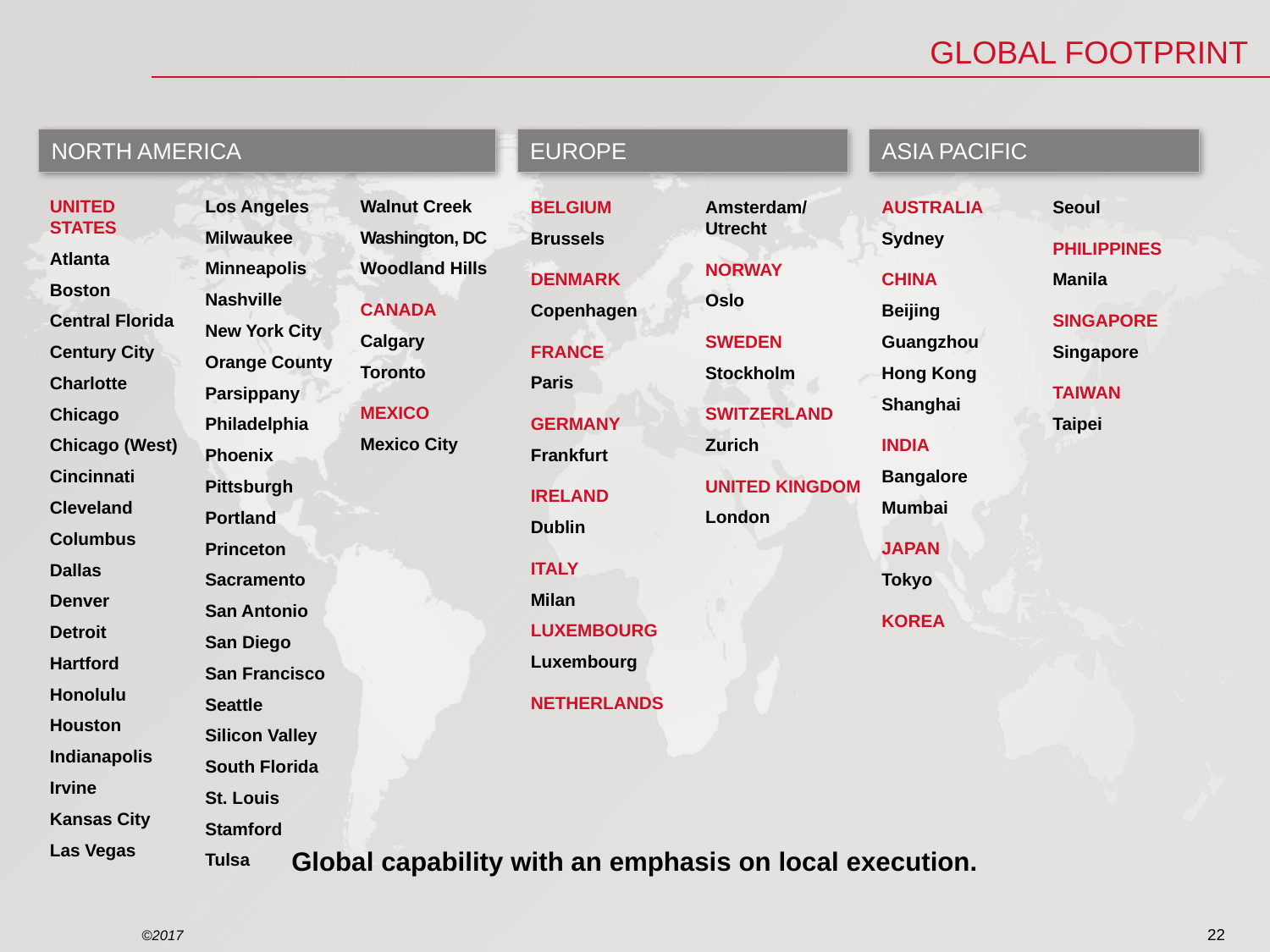

GLOBAL FOOTPRINT
North America
Europe
Asia Pacific
United States
Atlanta
Boston
Central Florida
Century City
Charlotte
Chicago
Chicago (West)
Cincinnati
Cleveland
Columbus
Dallas
Denver
Detroit
Hartford
Honolulu
Houston
Indianapolis
Irvine
Kansas City
Las Vegas
Los Angeles
Milwaukee
Minneapolis
Nashville
New York City
Orange County
Parsippany
Philadelphia
Phoenix
Pittsburgh
Portland
Princeton
Sacramento
San Antonio
San Diego
San Francisco
Seattle
Silicon Valley
South Florida
St. Louis
Stamford
Tulsa
Walnut Creek
Washington, DC
Woodland Hills
Canada
Calgary
Toronto
Mexico
Mexico City
Australia
Sydney
China
Beijing
Guangzhou
Hong Kong
Shanghai
India
Bangalore
Mumbai
Japan
Tokyo
KOREA
Seoul
PHILIPPINES
Manila
Singapore
Singapore
Taiwan
Taipei
Belgium
Brussels
Denmark
Copenhagen
France
Paris
Germany
Frankfurt
Ireland
Dublin
Italy
Milan
Luxembourg
Luxembourg
Netherlands
Amsterdam/
Utrecht
Norway
Oslo
Sweden
Stockholm
SWITZERLAND
Zurich
United Kingdom
London

Global capability with an emphasis on local execution.